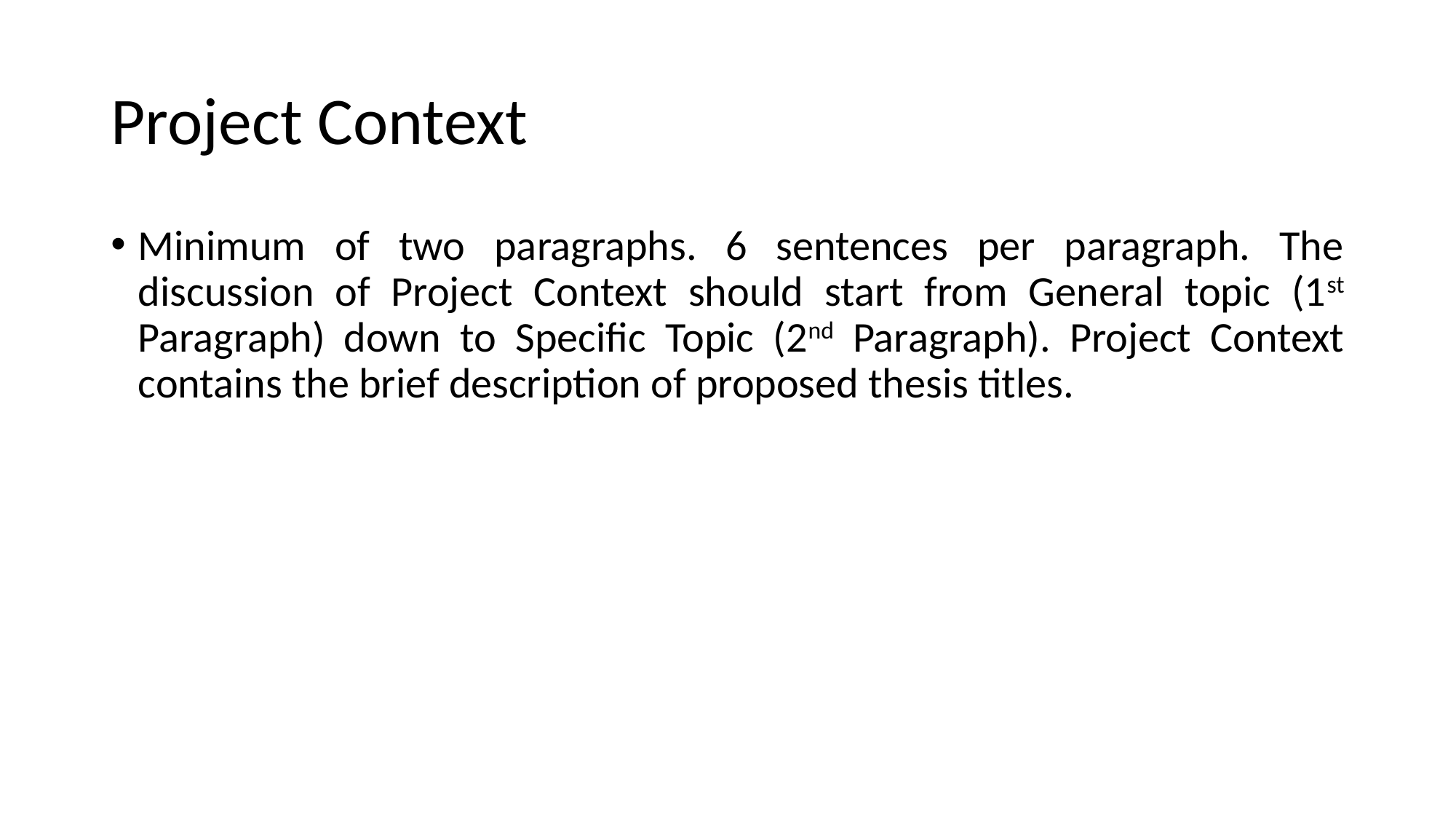

# Project Context
Minimum of two paragraphs. 6 sentences per paragraph. The discussion of Project Context should start from General topic (1st Paragraph) down to Specific Topic (2nd Paragraph). Project Context contains the brief description of proposed thesis titles.